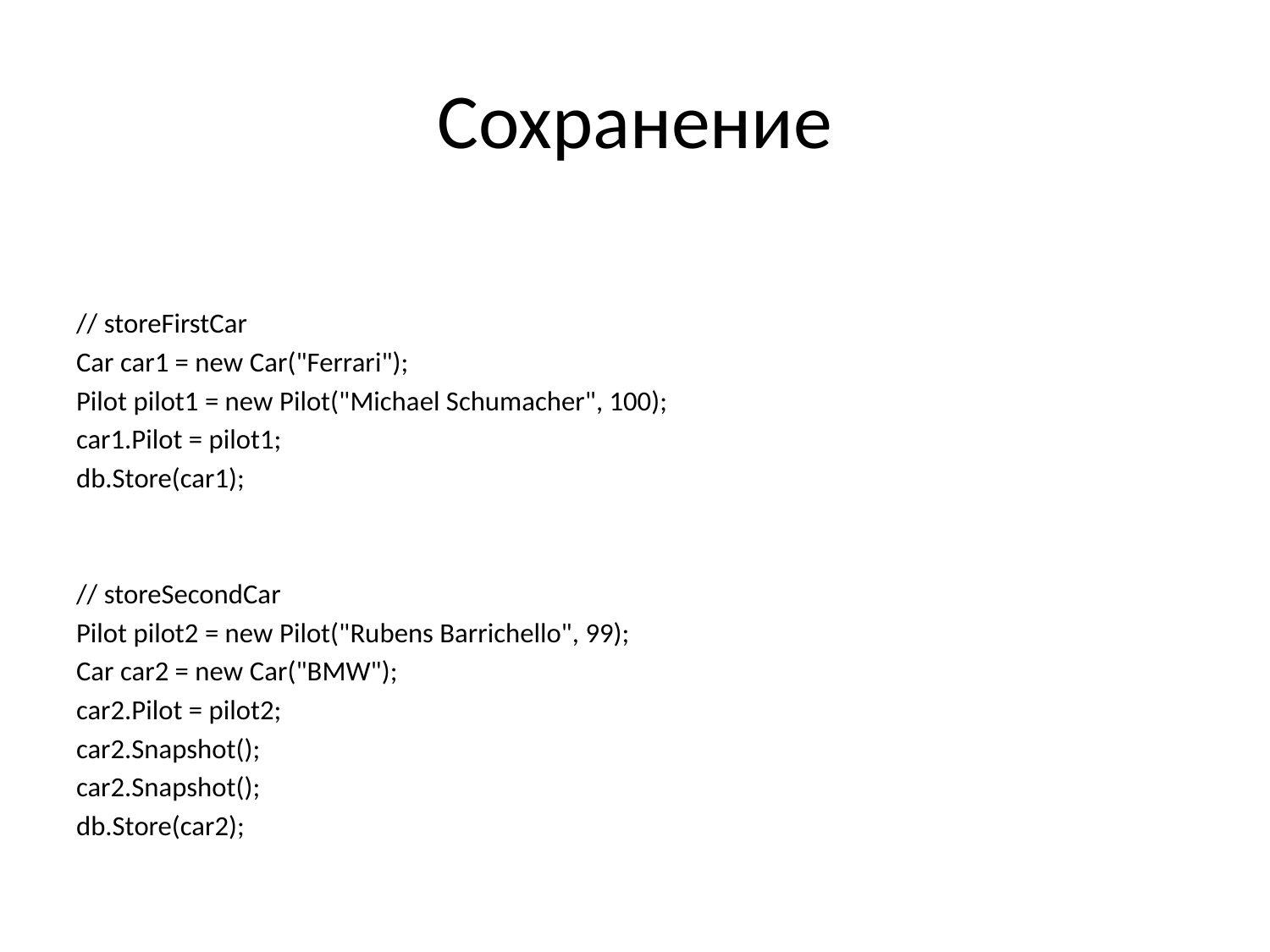

# Сохранение

// storeFirstCar
Car car1 = new Car("Ferrari");
Pilot pilot1 = new Pilot("Michael Schumacher", 100);
car1.Pilot = pilot1;
db.Store(car1);

// storeSecondCar
Pilot pilot2 = new Pilot("Rubens Barrichello", 99);
Car car2 = new Car("BMW");
car2.Pilot = pilot2;
car2.Snapshot();
car2.Snapshot();
db.Store(car2);